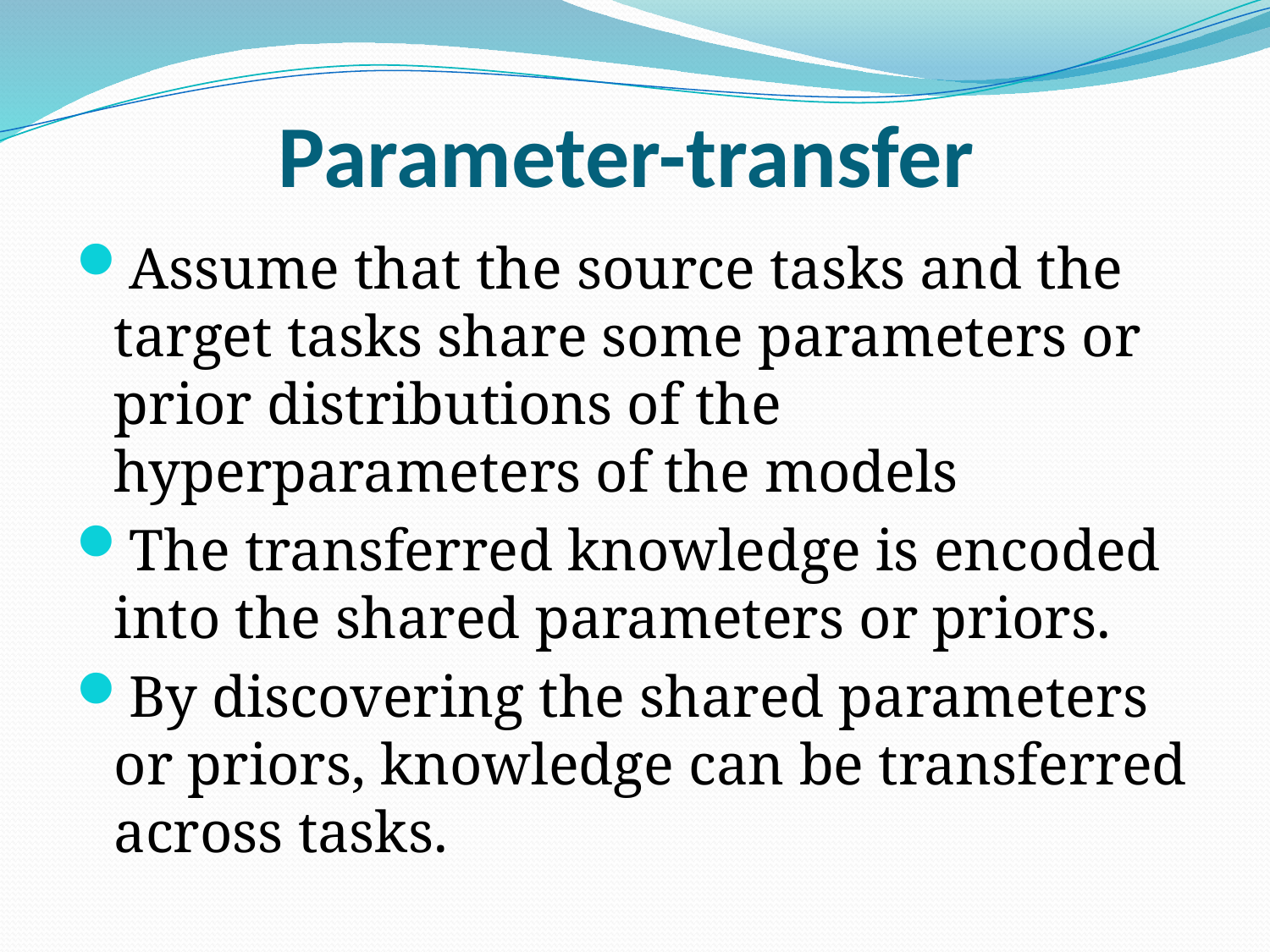

# Parameter-transfer
Assume that the source tasks and the target tasks share some parameters or prior distributions of the hyperparameters of the models
The transferred knowledge is encoded into the shared parameters or priors.
By discovering the shared parameters or priors, knowledge can be transferred across tasks.